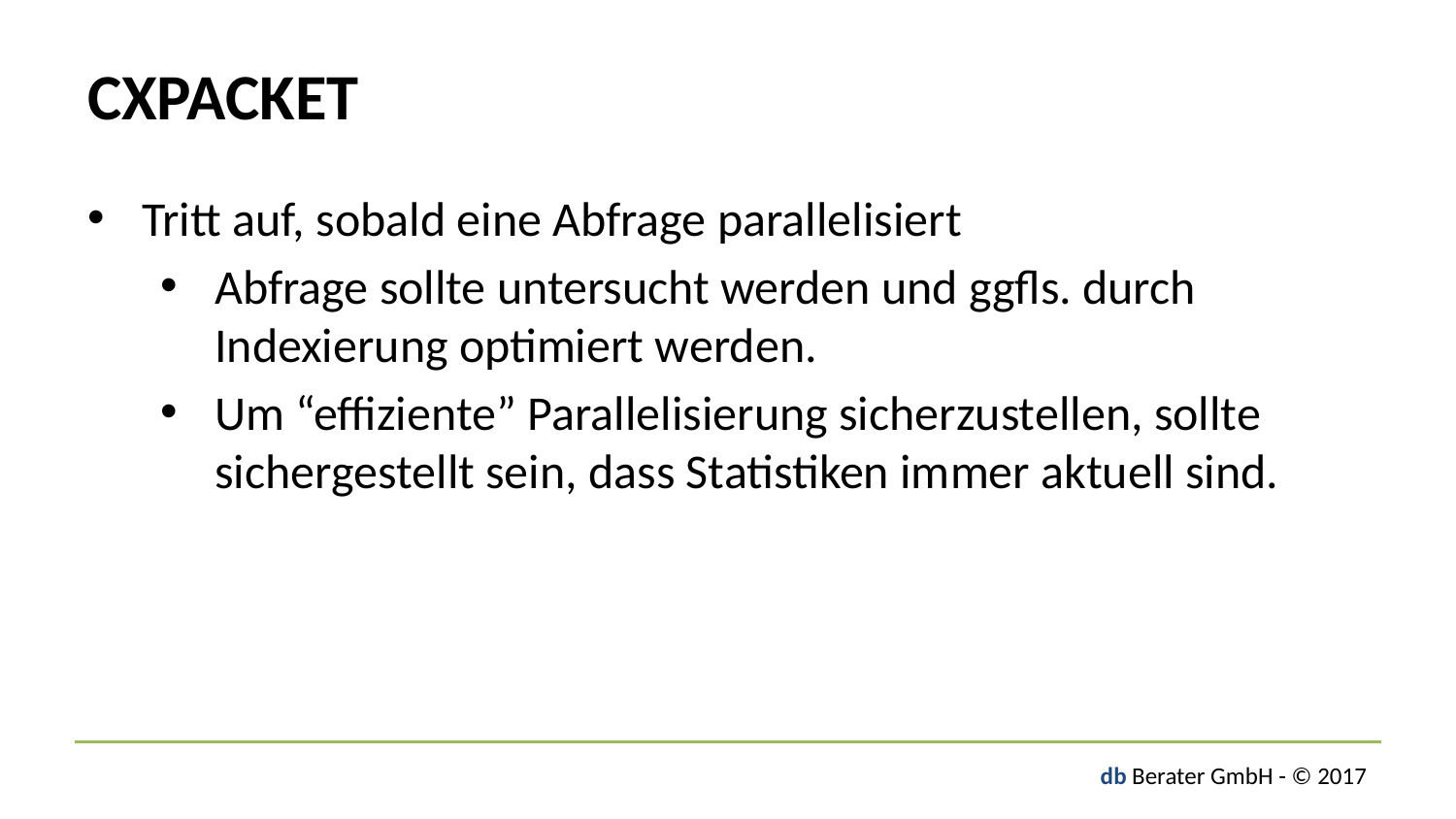

# CXPACKET
Tritt auf, sobald eine Abfrage parallelisiert
Abfrage sollte untersucht werden und ggfls. durch Indexierung optimiert werden.
Um “effiziente” Parallelisierung sicherzustellen, sollte sichergestellt sein, dass Statistiken immer aktuell sind.